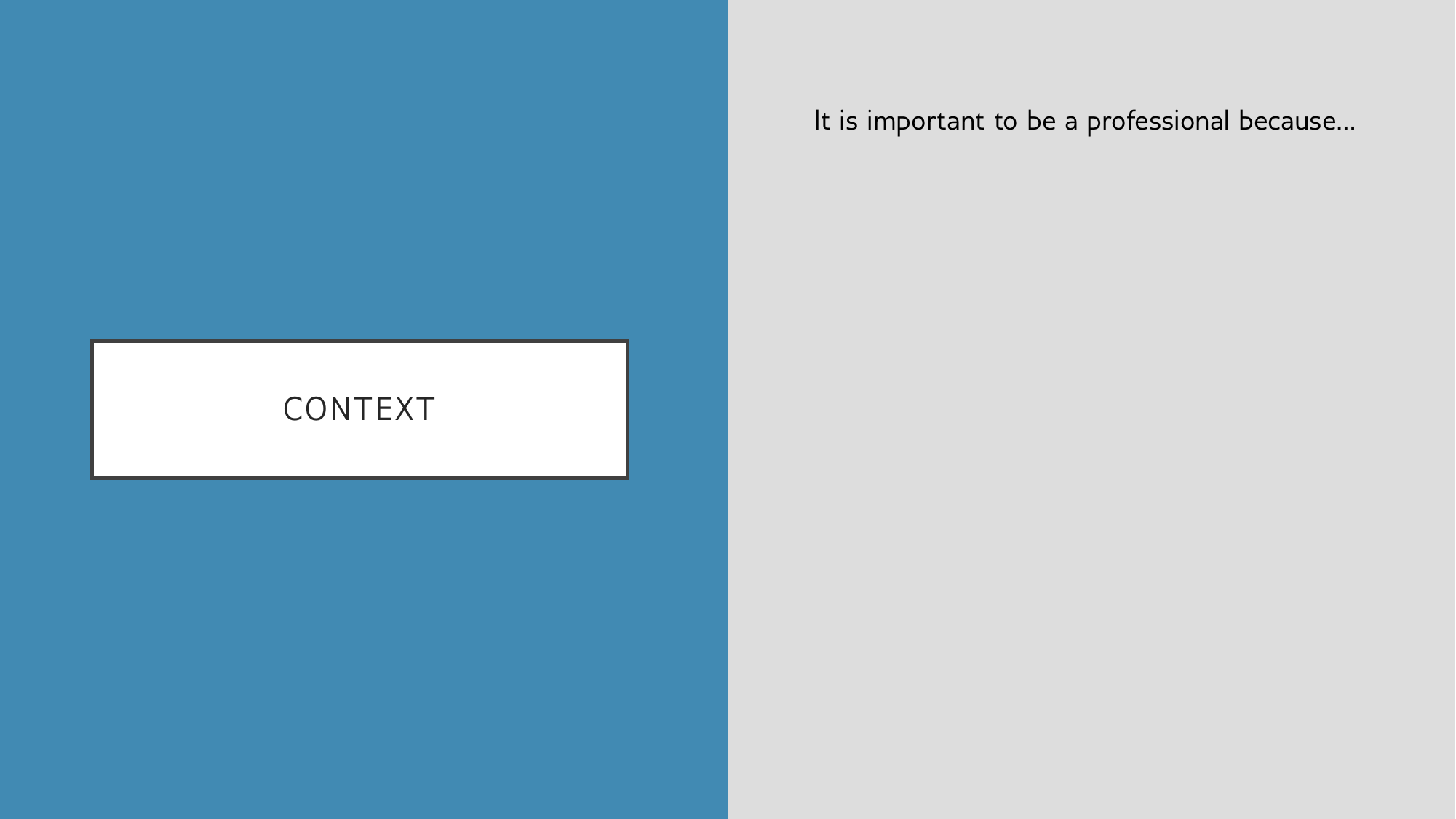

It is important to be a professional because…

# Context